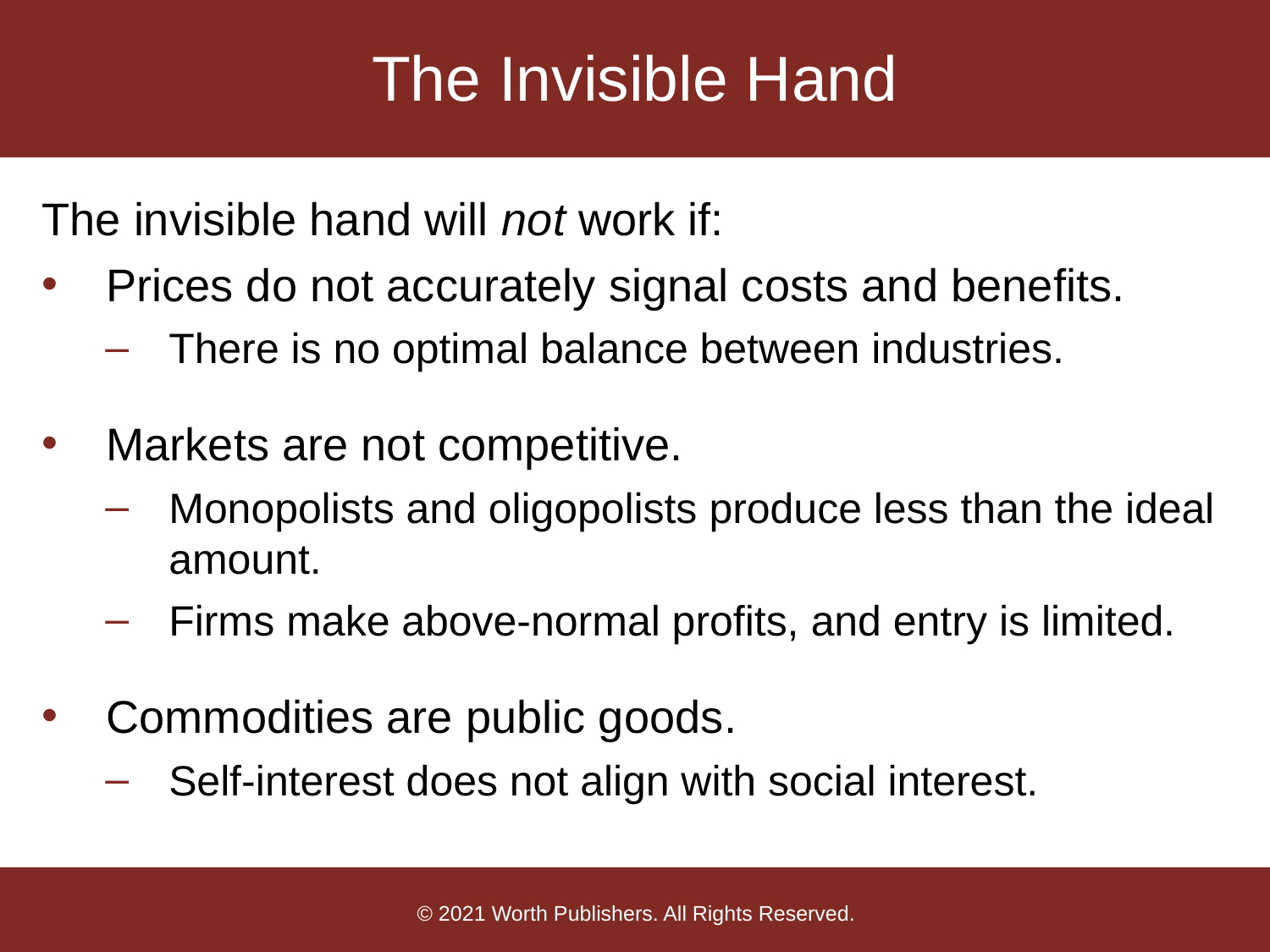

# The Invisible Hand
The invisible hand will not work if:
Prices do not accurately signal costs and benefits.
There is no optimal balance between industries.
Markets are not competitive.
Monopolists and oligopolists produce less than the ideal amount.
Firms make above-normal profits, and entry is limited.
Commodities are public goods.
Self-interest does not align with social interest.